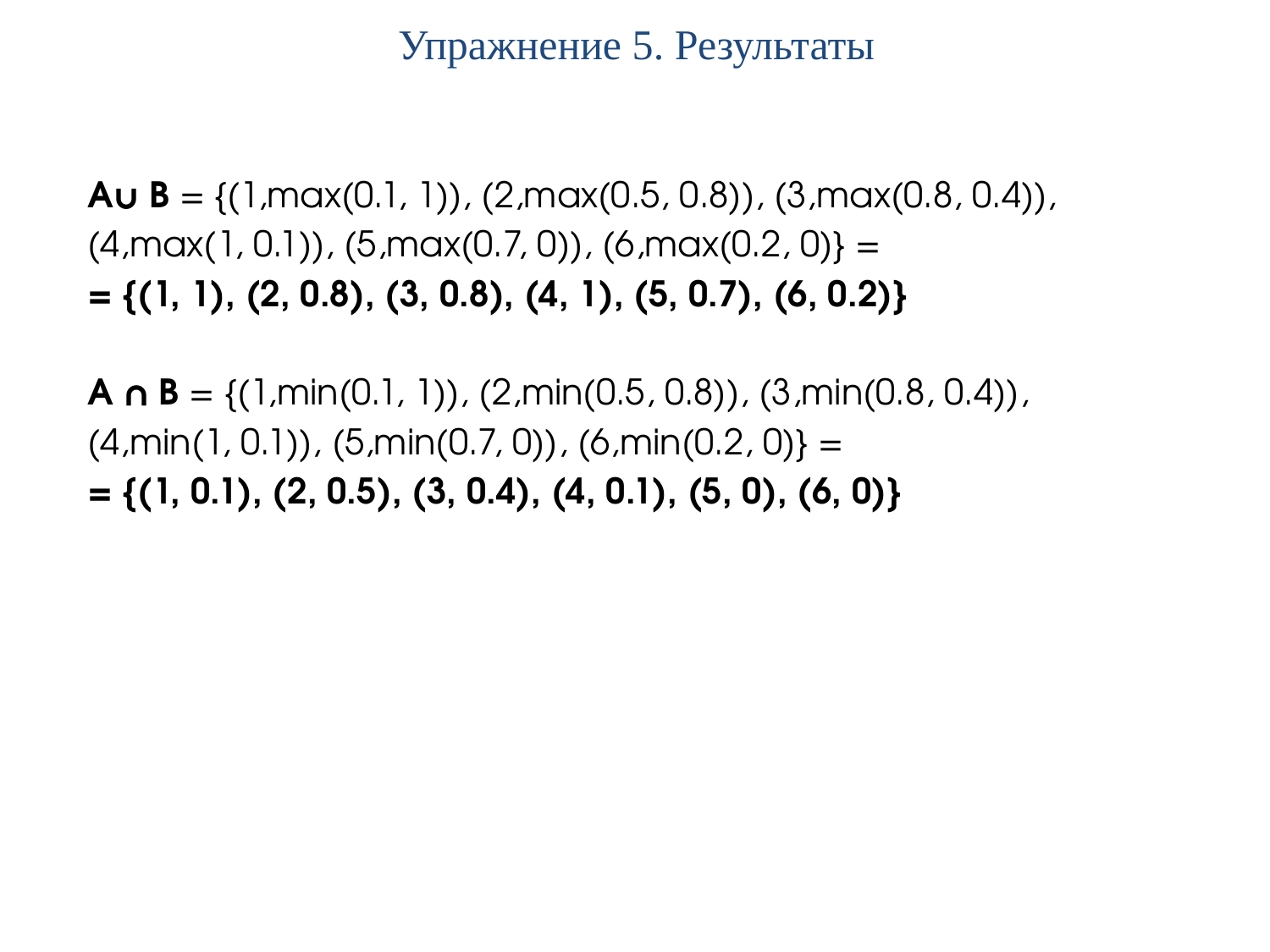

# Упражнение 5. Результаты
A∪ B = {(1,max(0.1, 1)), (2,max(0.5, 0.8)), (3,max(0.8, 0.4)),
(4,max(1, 0.1)), (5,max(0.7, 0)), (6,max(0.2, 0)} =
= {(1, 1), (2, 0.8), (3, 0.8), (4, 1), (5, 0.7), (6, 0.2)}

A ∩ B = {(1,min(0.1, 1)), (2,min(0.5, 0.8)), (3,min(0.8, 0.4)),
(4,min(1, 0.1)), (5,min(0.7, 0)), (6,min(0.2, 0)} =
= {(1, 0.1), (2, 0.5), (3, 0.4), (4, 0.1), (5, 0), (6, 0)}